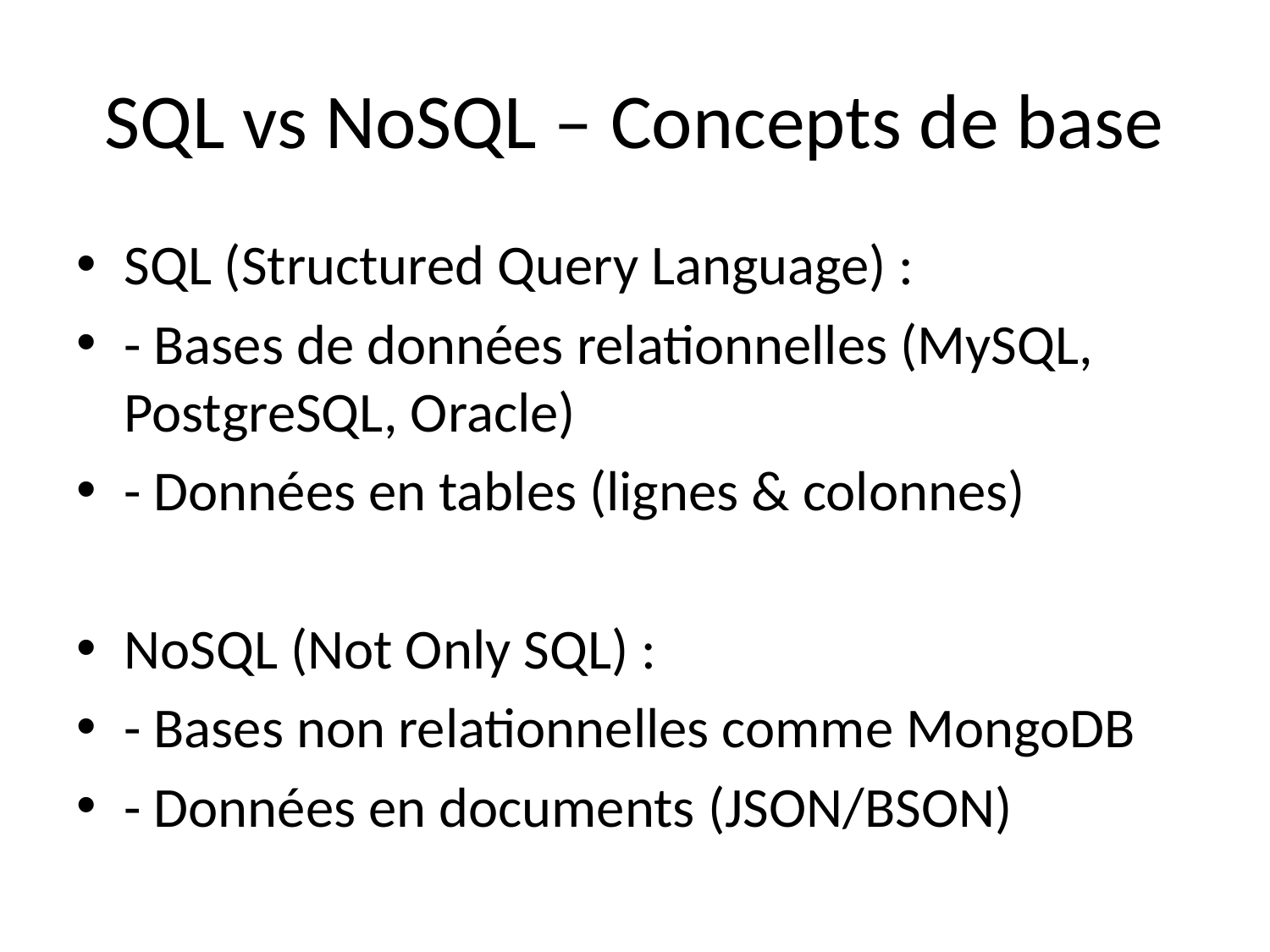

# SQL vs NoSQL – Concepts de base
SQL (Structured Query Language) :
- Bases de données relationnelles (MySQL, PostgreSQL, Oracle)
- Données en tables (lignes & colonnes)

NoSQL (Not Only SQL) :
- Bases non relationnelles comme MongoDB
- Données en documents (JSON/BSON)